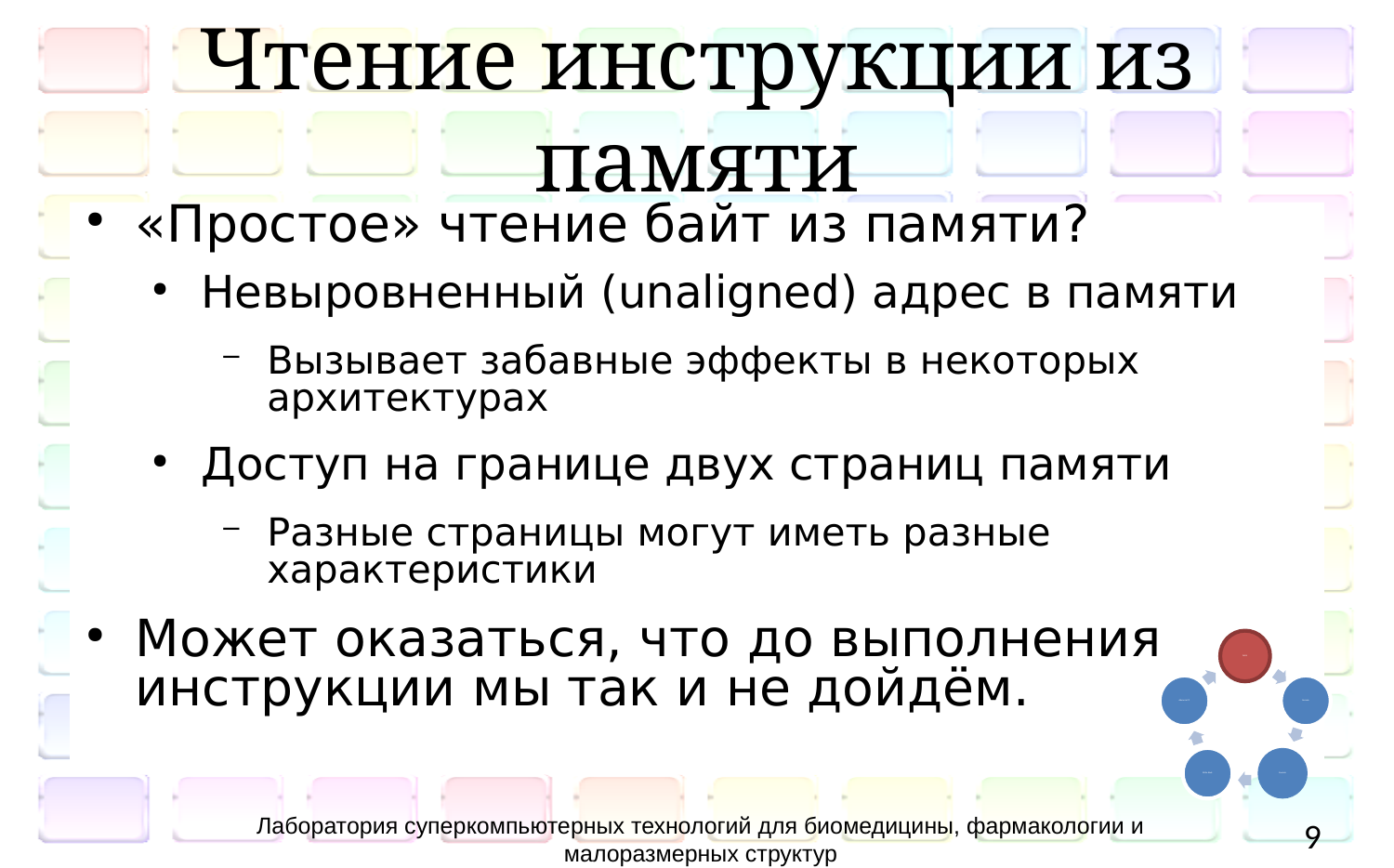

# Чтение инструкции из памяти
«Простое» чтение байт из памяти?
Невыровненный (unaligned) адрес в памяти
Вызывает забавные эффекты в некоторых архитектурах
Доступ на границе двух страниц памяти
Разные страницы могут иметь разные характеристики
Может оказаться, что до выполнения инструкции мы так и не дойдём.
Fetch

Advance PC
Decode

Write Back
Execute

Лаборатория суперкомпьютерных технологий для биомедицины, фармакологии и малоразмерных структур
9